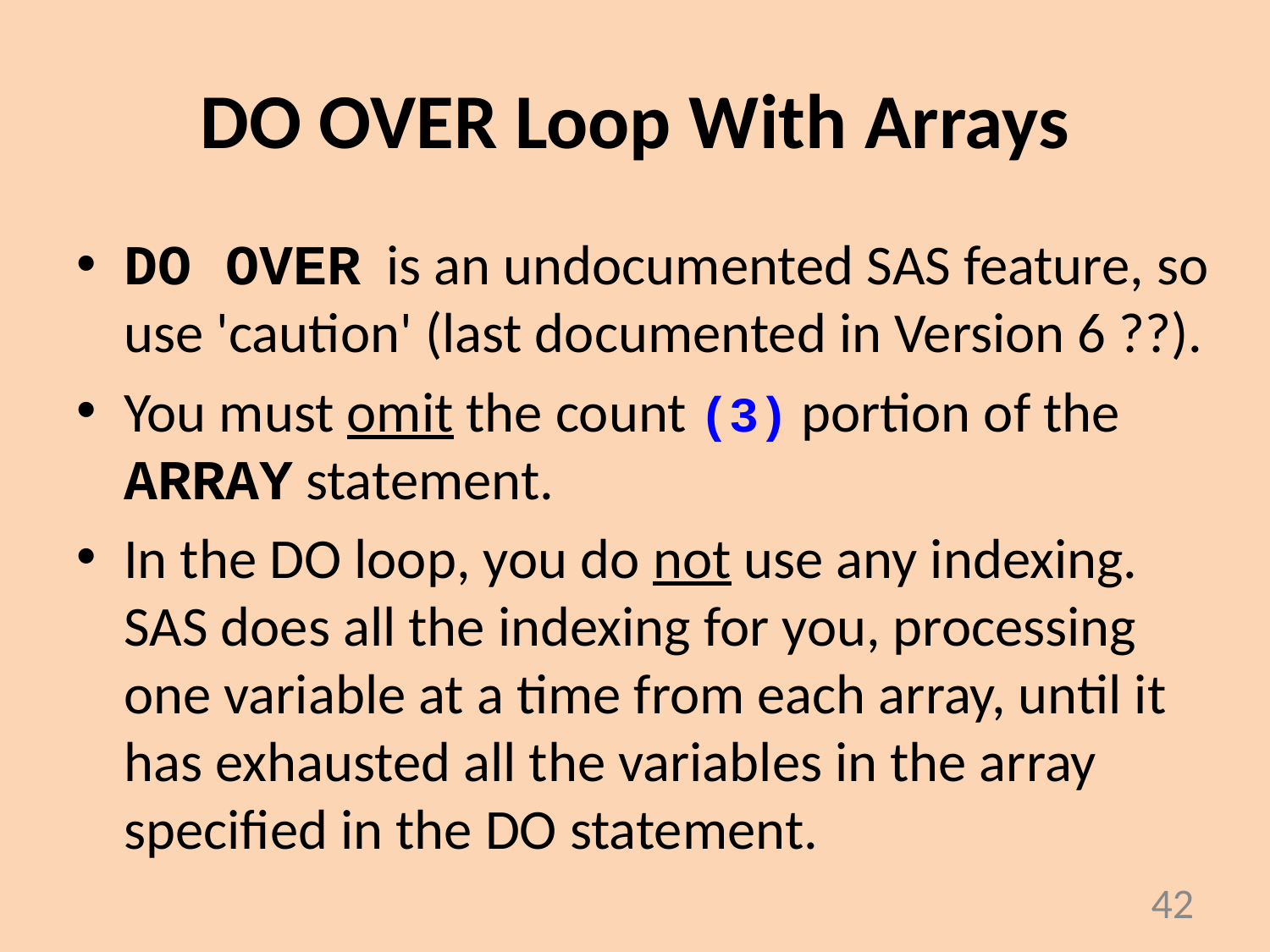

# DO OVER Loop With Arrays
DO OVER  is an undocumented SAS feature, so use 'caution' (last documented in Version 6 ??).
You must omit the count (3) portion of the ARRAY statement.
In the DO loop, you do not use any indexing.  SAS does all the indexing for you, processing one variable at a time from each array, until it has exhausted all the variables in the array specified in the DO statement.
42